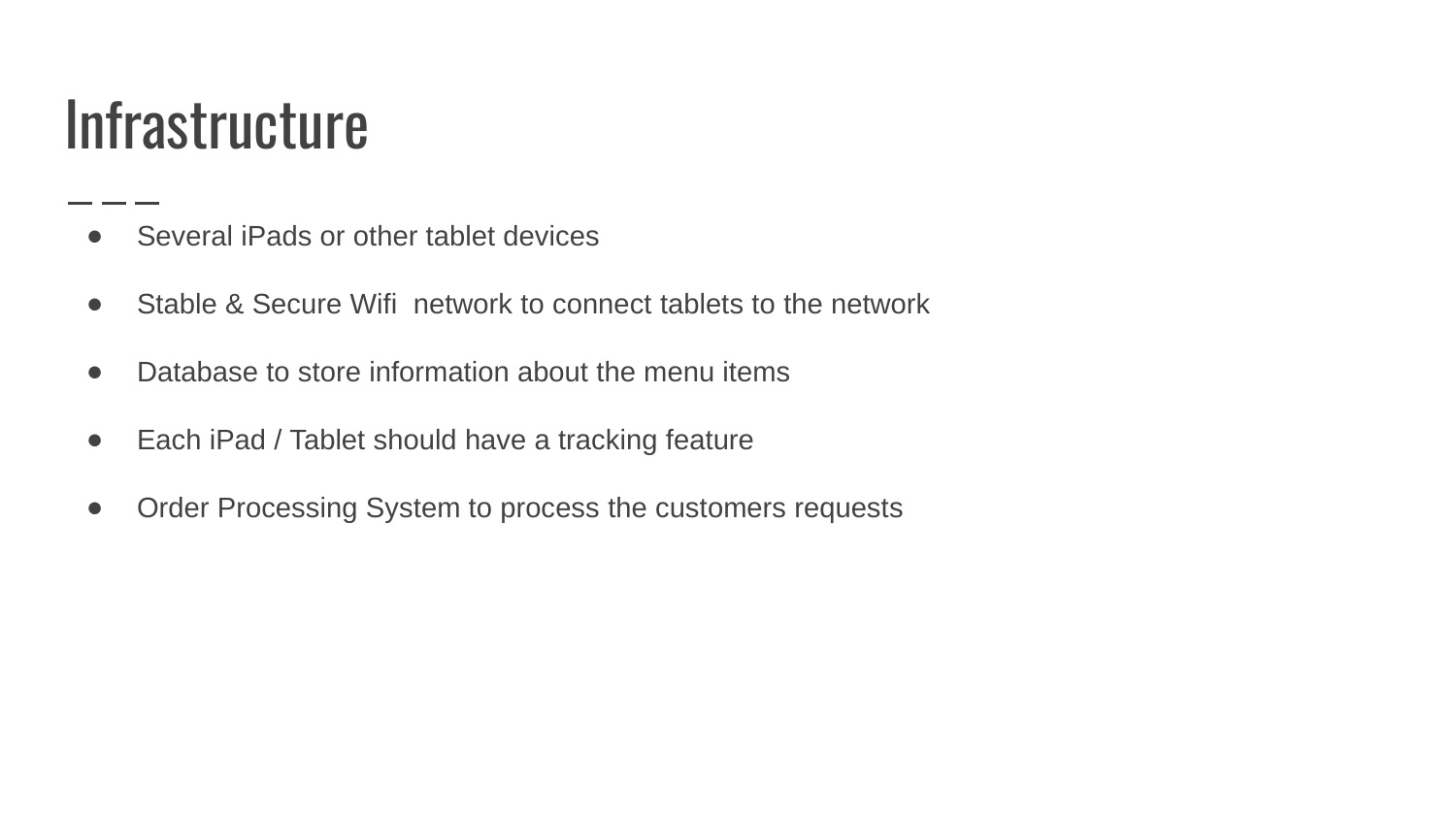

# Infrastructure
Several iPads or other tablet devices

Stable & Secure Wifi  network to connect tablets to the network

Database to store information about the menu items

Each iPad / Tablet should have a tracking feature

Order Processing System to process the customers requests